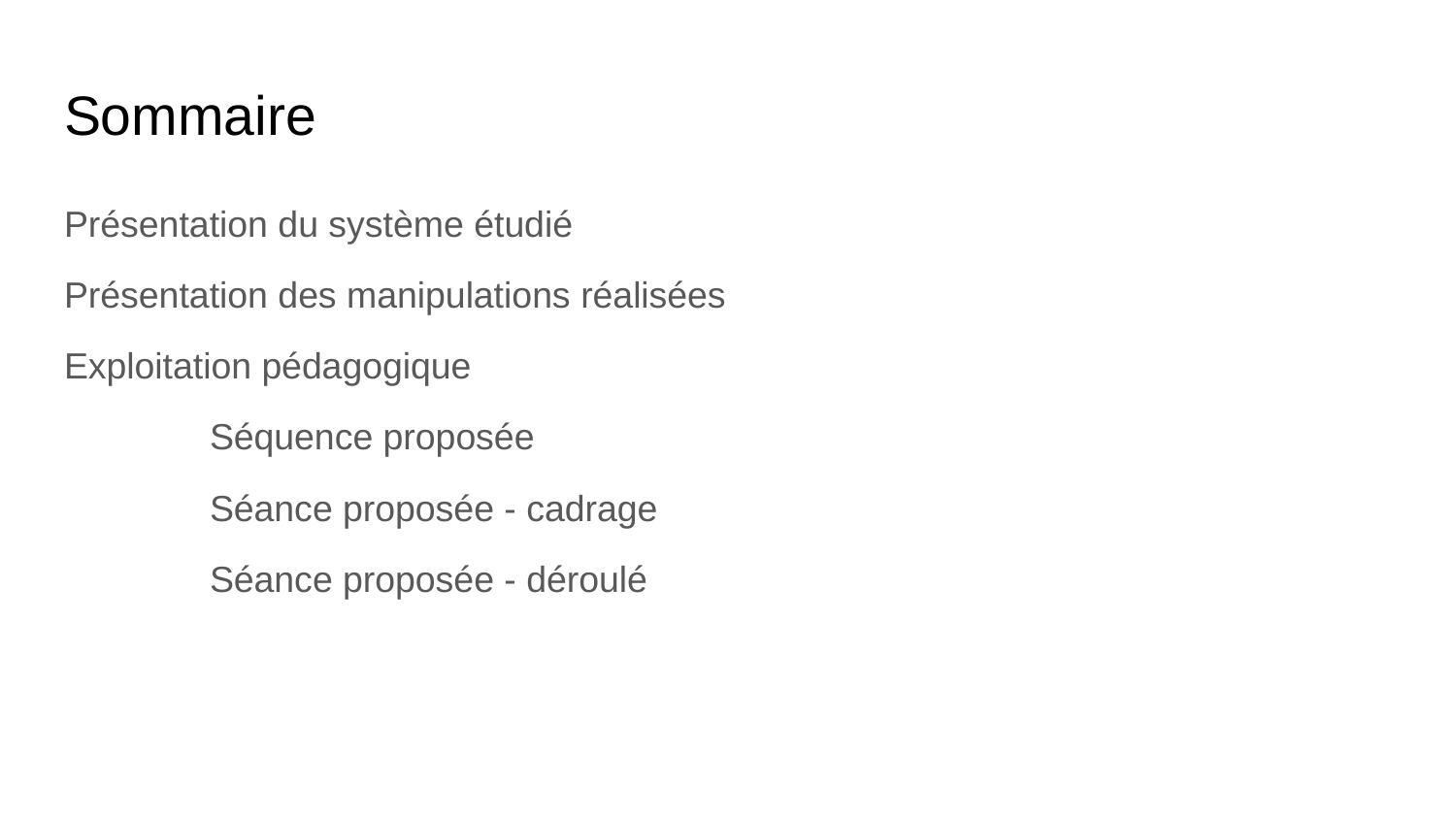

# Sommaire
Présentation du système étudié
Présentation des manipulations réalisées
Exploitation pédagogique
	Séquence proposée
	Séance proposée - cadrage
	Séance proposée - déroulé